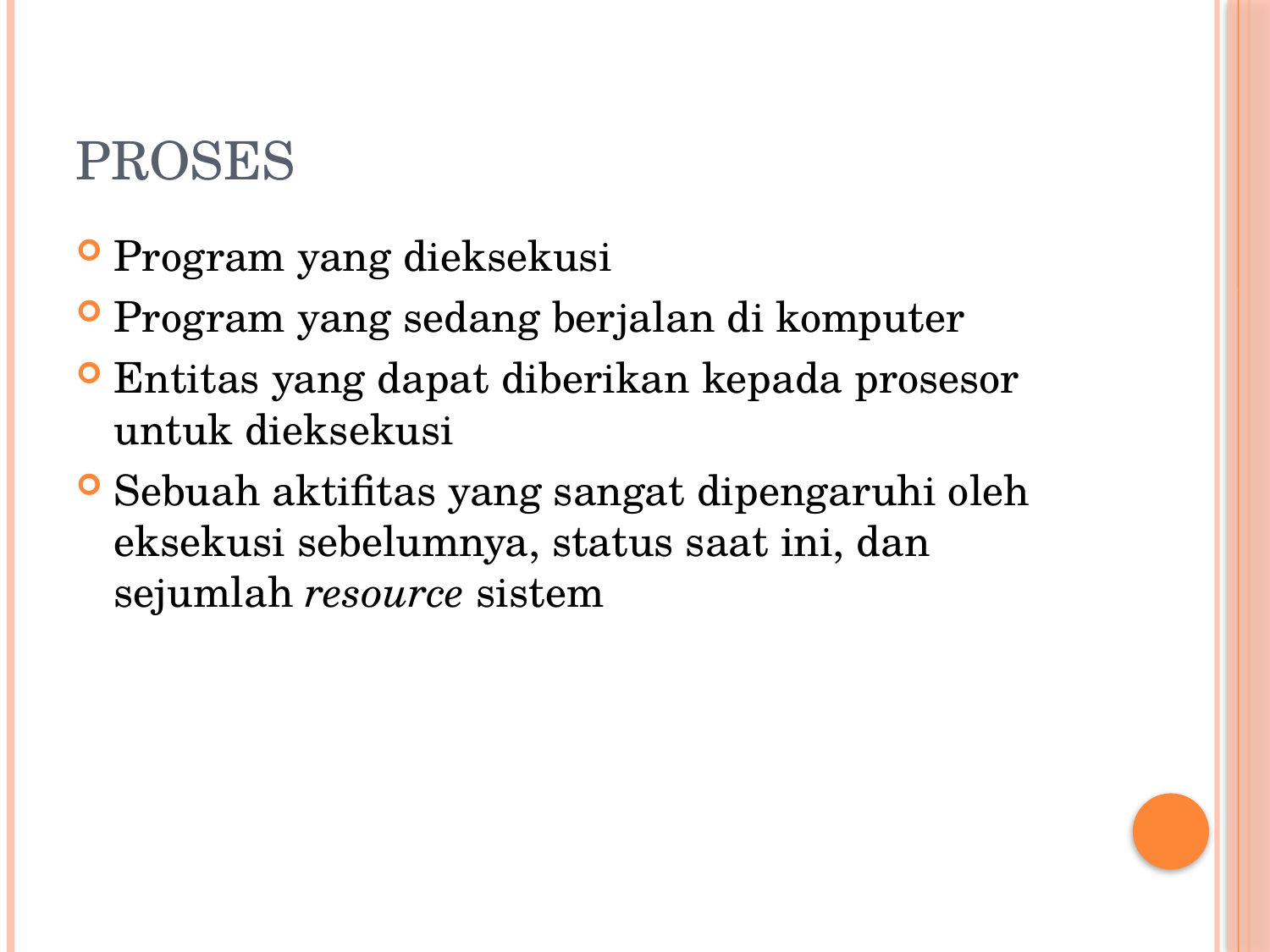

# Proses
Program yang dieksekusi
Program yang sedang berjalan di komputer
Entitas yang dapat diberikan kepada prosesor untuk dieksekusi
Sebuah aktifitas yang sangat dipengaruhi oleh eksekusi sebelumnya, status saat ini, dan sejumlah resource sistem